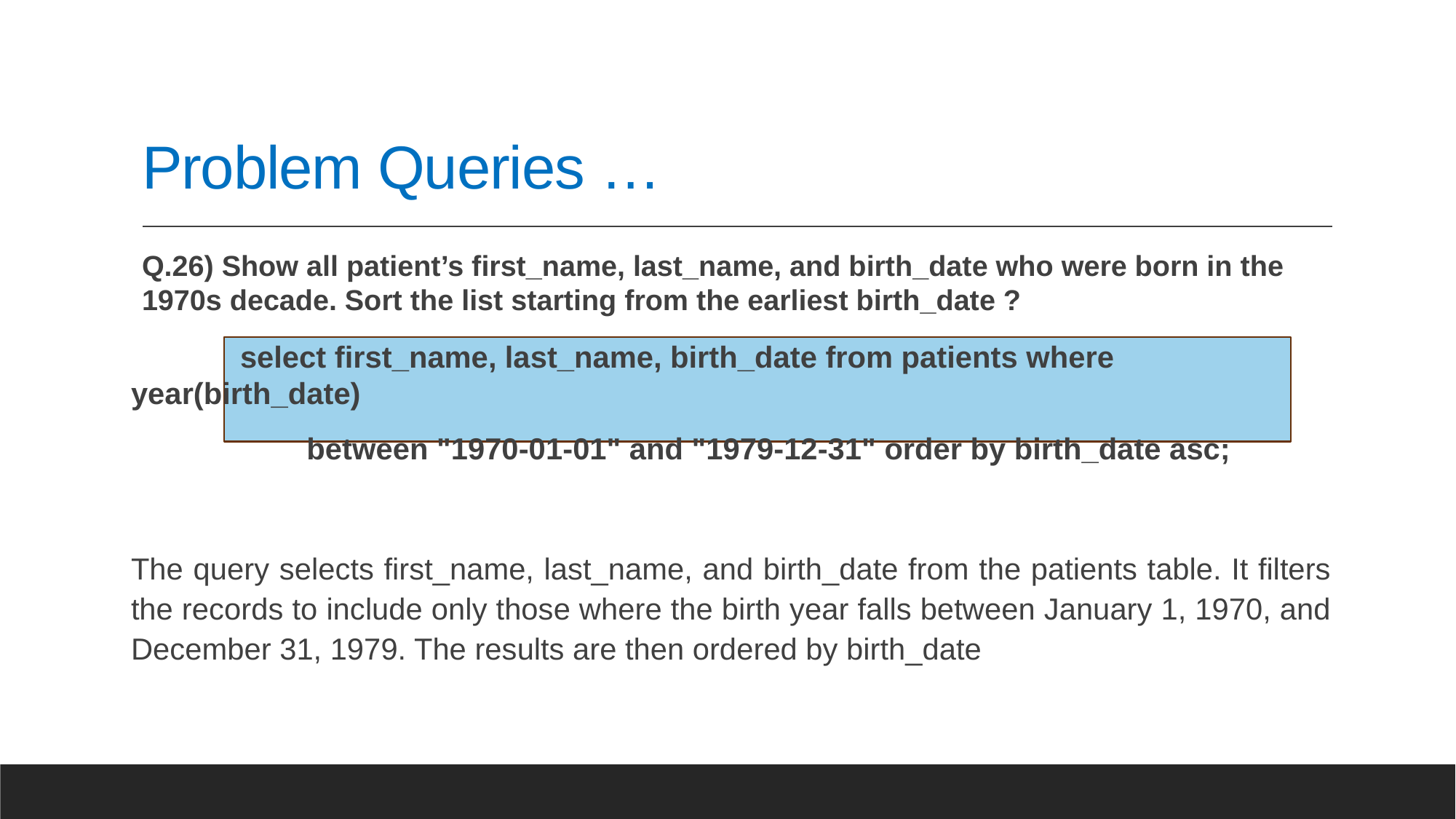

# Problem Queries …
Q.26) Show all patient’s first_name, last_name, and birth_date who were born in the 1970s decade. Sort the list starting from the earliest birth_date ?
   	select first_name, last_name, birth_date from patients where year(birth_date)
                     between "1970-01-01" and "1979-12-31" order by birth_date asc;

The query selects first_name, last_name, and birth_date from the patients table. It filters the records to include only those where the birth year falls between January 1, 1970, and December 31, 1979. The results are then ordered by birth_date